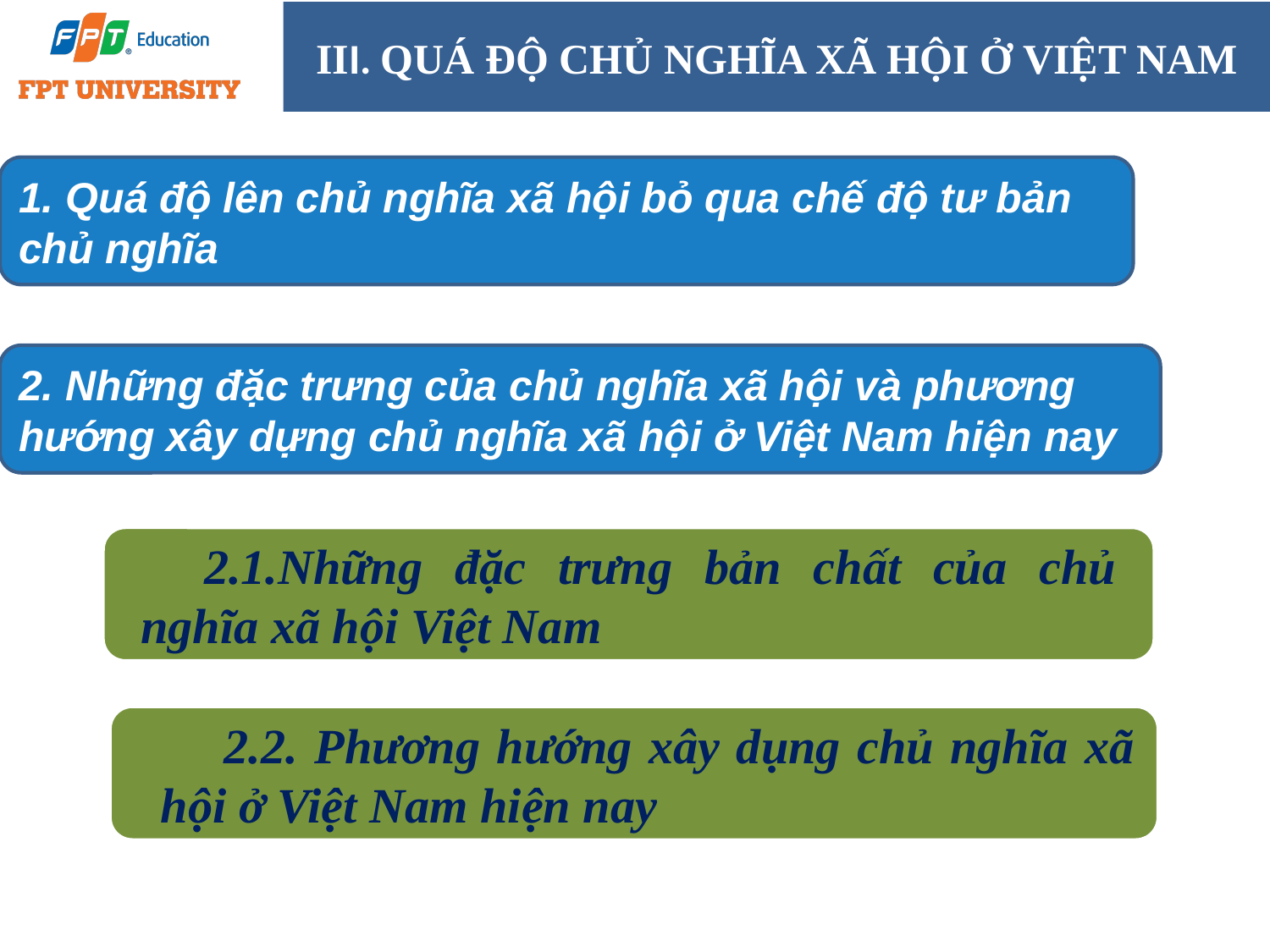

# III. QUÁ ĐỘ CHỦ NGHĨA XÃ HỘI Ở VIỆT NAM
1. Quá độ lên chủ nghĩa xã hội bỏ qua chế độ tư bản chủ nghĩa
2. Những đặc trưng của chủ nghĩa xã hội và phương hướng xây dựng chủ nghĩa xã hội ở Việt Nam hiện nay

2.1.Những đặc trưng bản chất của chủ nghĩa xã hội Việt Nam

2.2. Phương hướng xây dụng chủ nghĩa xã hội ở Việt Nam hiện nay